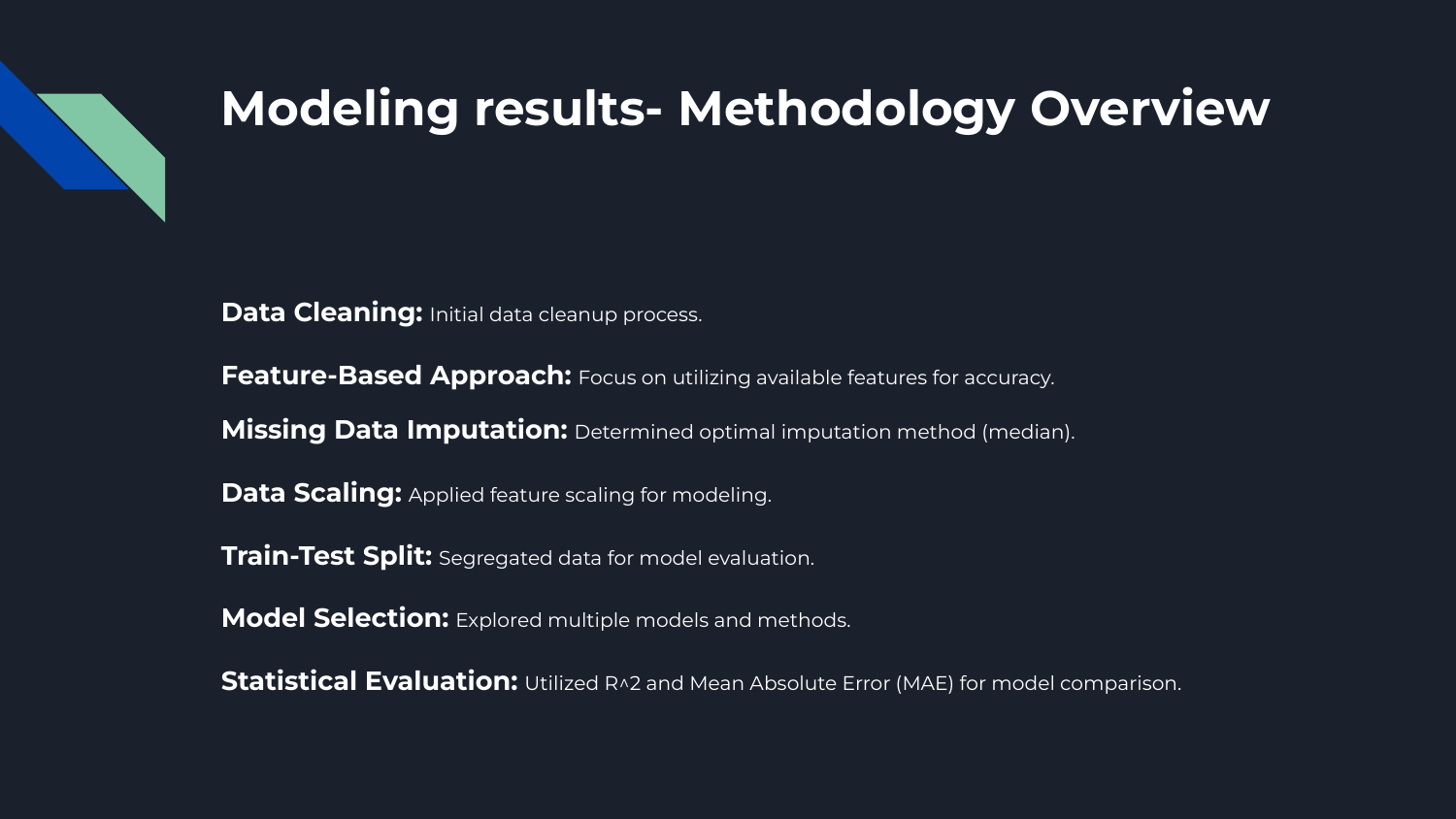

# Modeling results- Methodology Overview

Data Cleaning: Initial data cleanup process.

Feature-Based Approach: Focus on utilizing available features for accuracy.

Missing Data Imputation: Determined optimal imputation method (median).

Data Scaling: Applied feature scaling for modeling.

Train-Test Split: Segregated data for model evaluation.

Model Selection: Explored multiple models and methods.

Statistical Evaluation: Utilized R^2 and Mean Absolute Error (MAE) for model comparison.